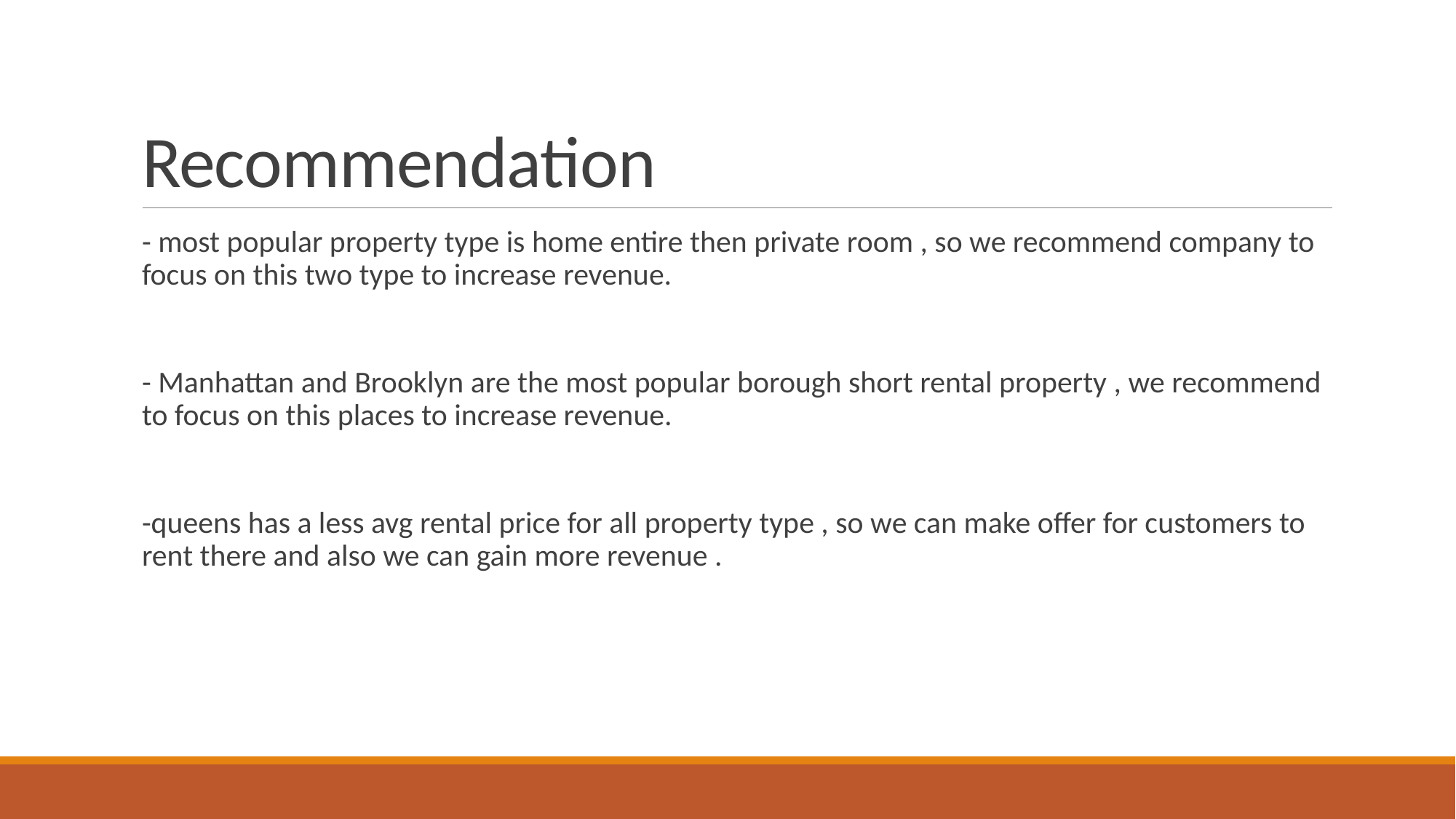

# Recommendation
- most popular property type is home entire then private room , so we recommend company to focus on this two type to increase revenue.

- Manhattan and Brooklyn are the most popular borough short rental property , we recommend to focus on this places to increase revenue.

-queens has a less avg rental price for all property type , so we can make offer for customers to rent there and also we can gain more revenue .